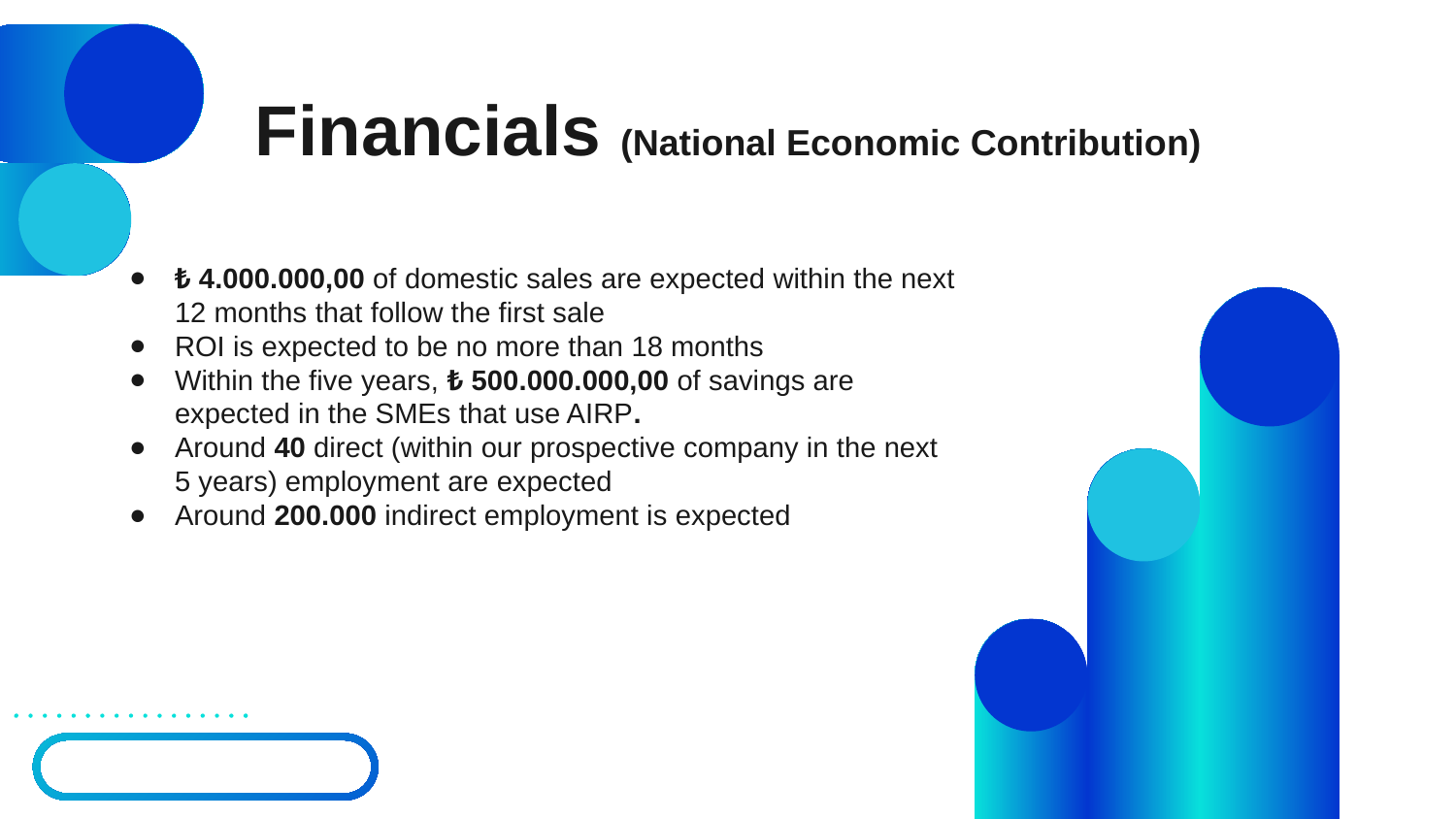

# Financials (National Economic Contribution)

₺ 4.000.000,00 of domestic sales are expected within the next 12 months that follow the first sale
ROI is expected to be no more than 18 months
Within the five years, ₺ 500.000.000,00 of savings are expected in the SMEs that use AIRP.
Around 40 direct (within our prospective company in the next 5 years) employment are expected
Around 200.000 indirect employment is expected